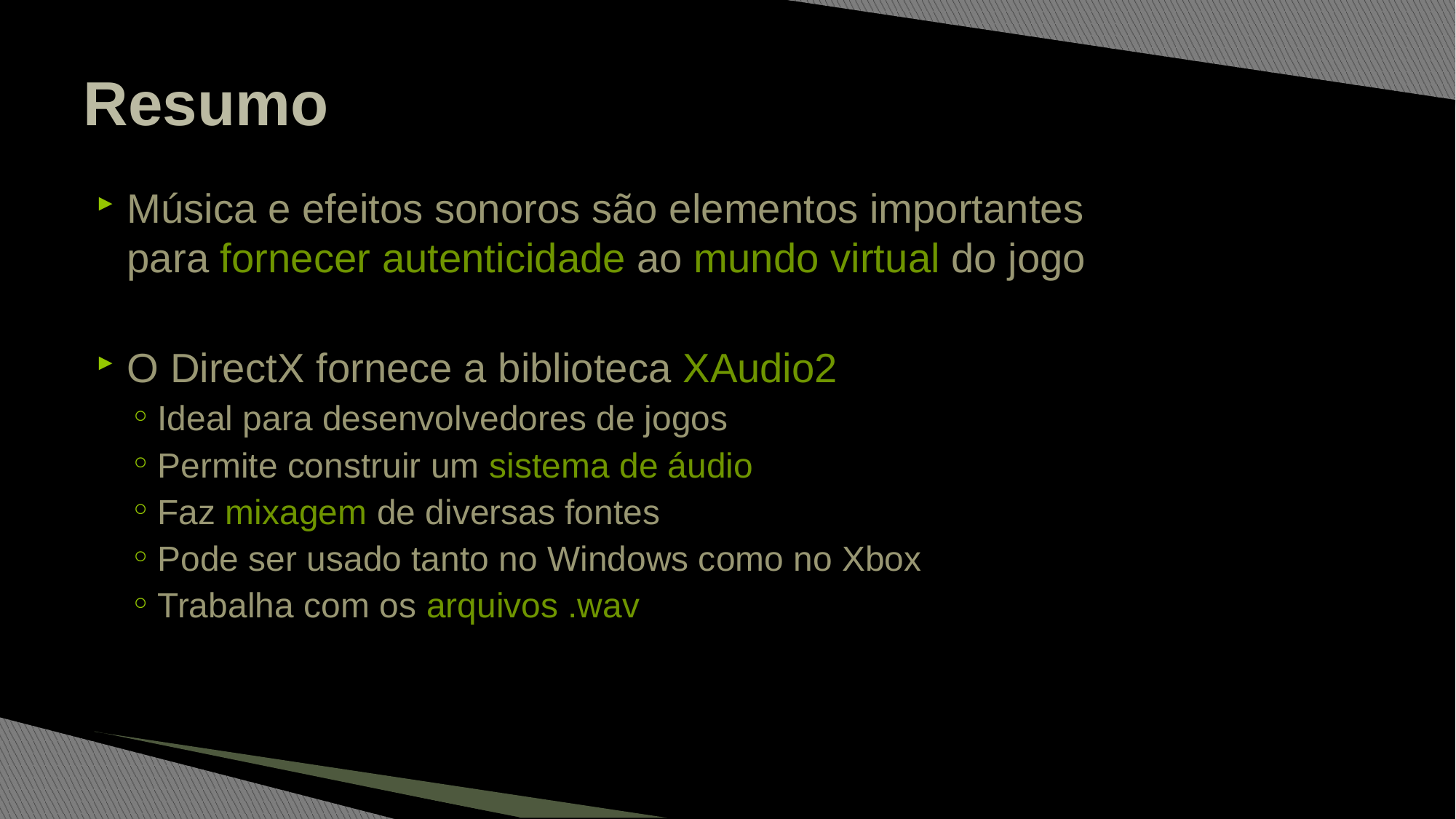

# Resumo
Música e efeitos sonoros são elementos importantes
para fornecer autenticidade ao mundo virtual do jogo

O DirectX fornece a biblioteca XAudio2
Ideal para desenvolvedores de jogos
Permite construir um sistema de áudio
Faz mixagem de diversas fontes
Pode ser usado tanto no Windows como no Xbox
Trabalha com os arquivos .wav